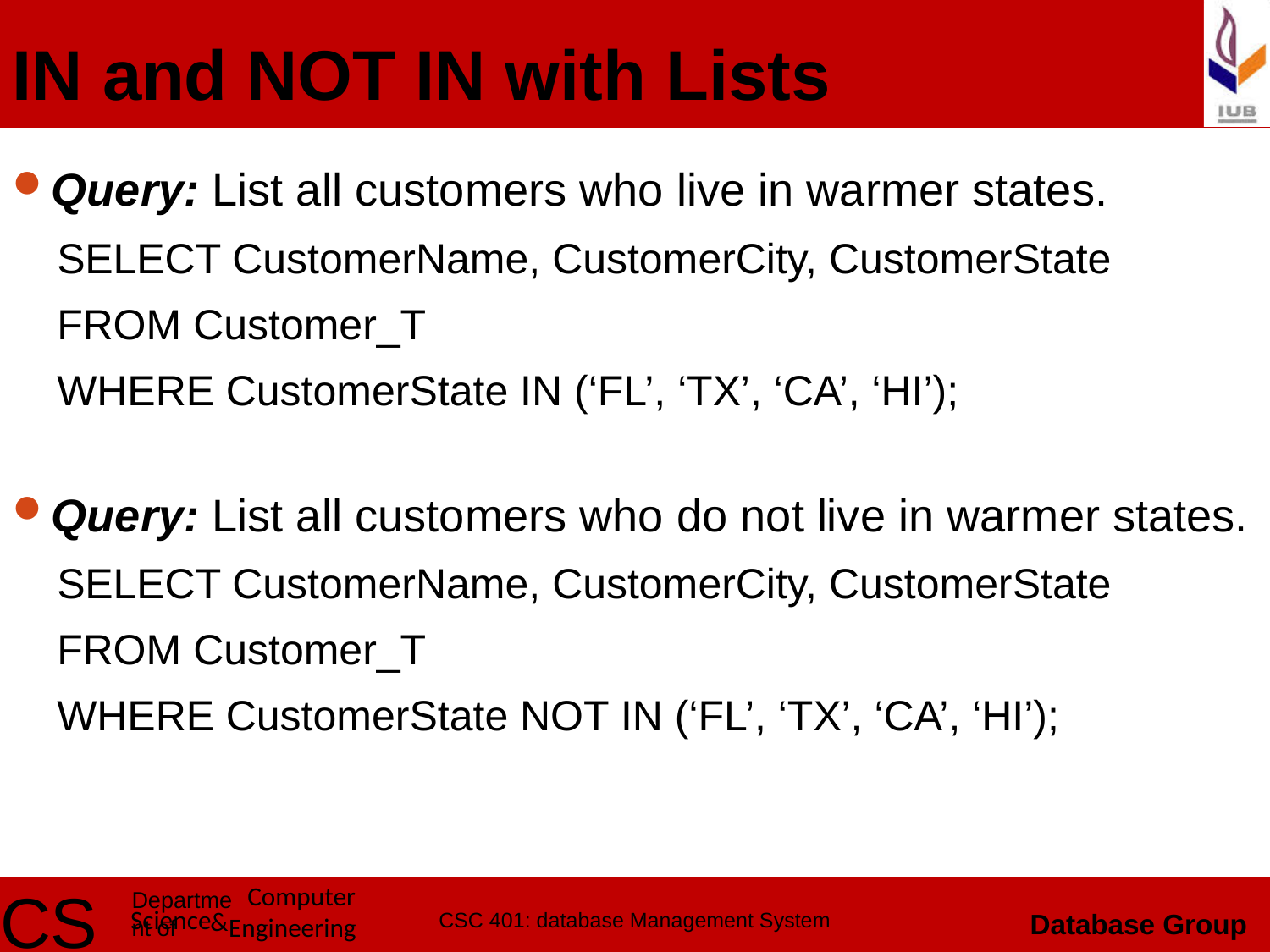

# IN and NOT IN with Lists
Query: List all customers who live in warmer states.
SELECT CustomerName, CustomerCity, CustomerState
FROM Customer_T
WHERE CustomerState IN (‘FL’, ‘TX’, ‘CA’, ‘HI’);

Query: List all customers who do not live in warmer states.
SELECT CustomerName, CustomerCity, CustomerState
FROM Customer_T
WHERE CustomerState NOT IN (‘FL’, ‘TX’, ‘CA’, ‘HI’);

CSC 401: database Management System